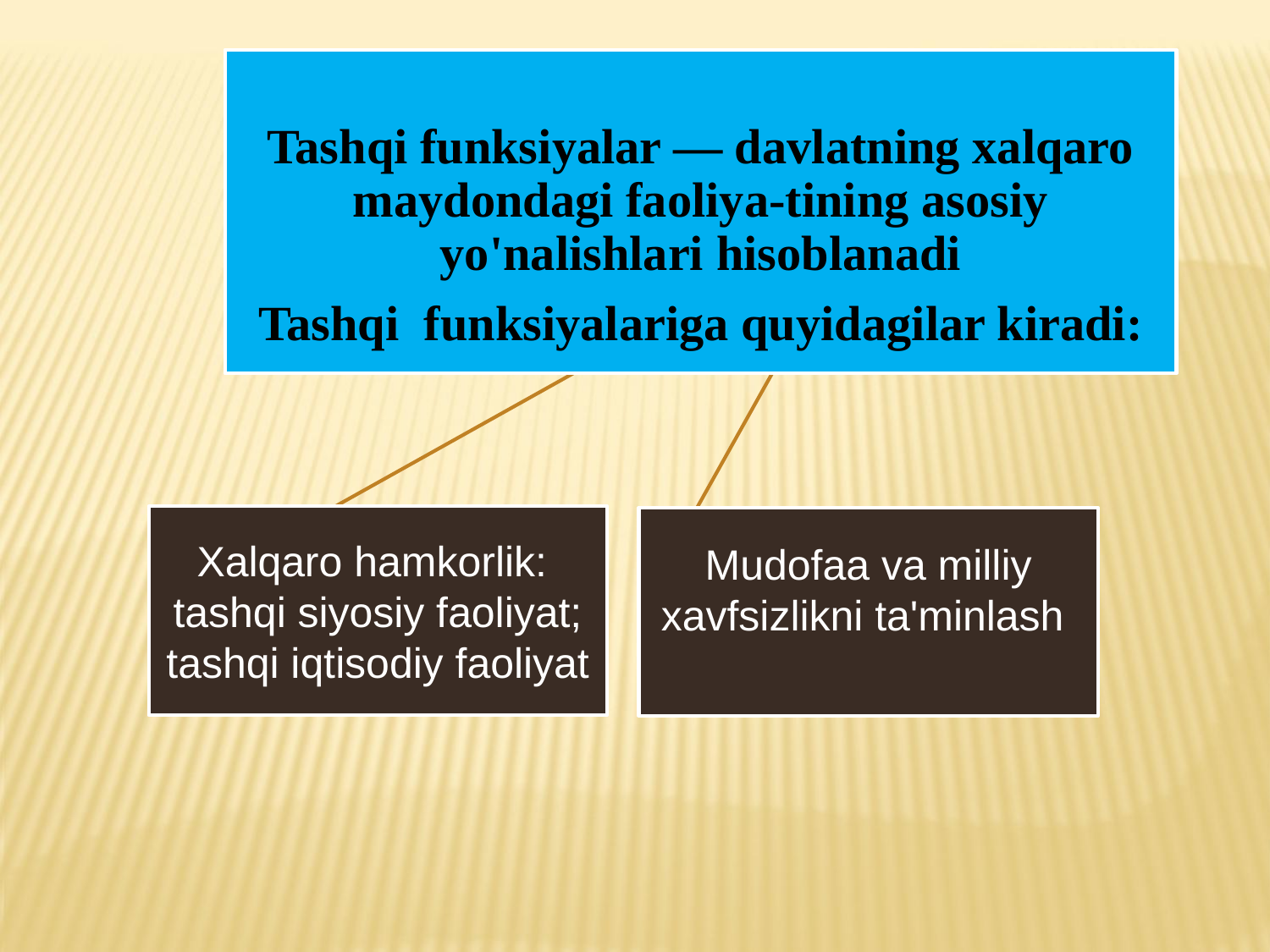

Tashqi funksiyalar — davlatning xalqaro maydondagi faoliya-tining asosiy yo'nalishlari hisoblanadi
Tashqi  funksiyalariga quyidagilar kiradi:

Xalqaro hamkorlik:
tashqi siyosiy faoliyat; tashqi iqtisodiy faoliyat
Mudofaa va milliy xavfsizlikni ta'minlash